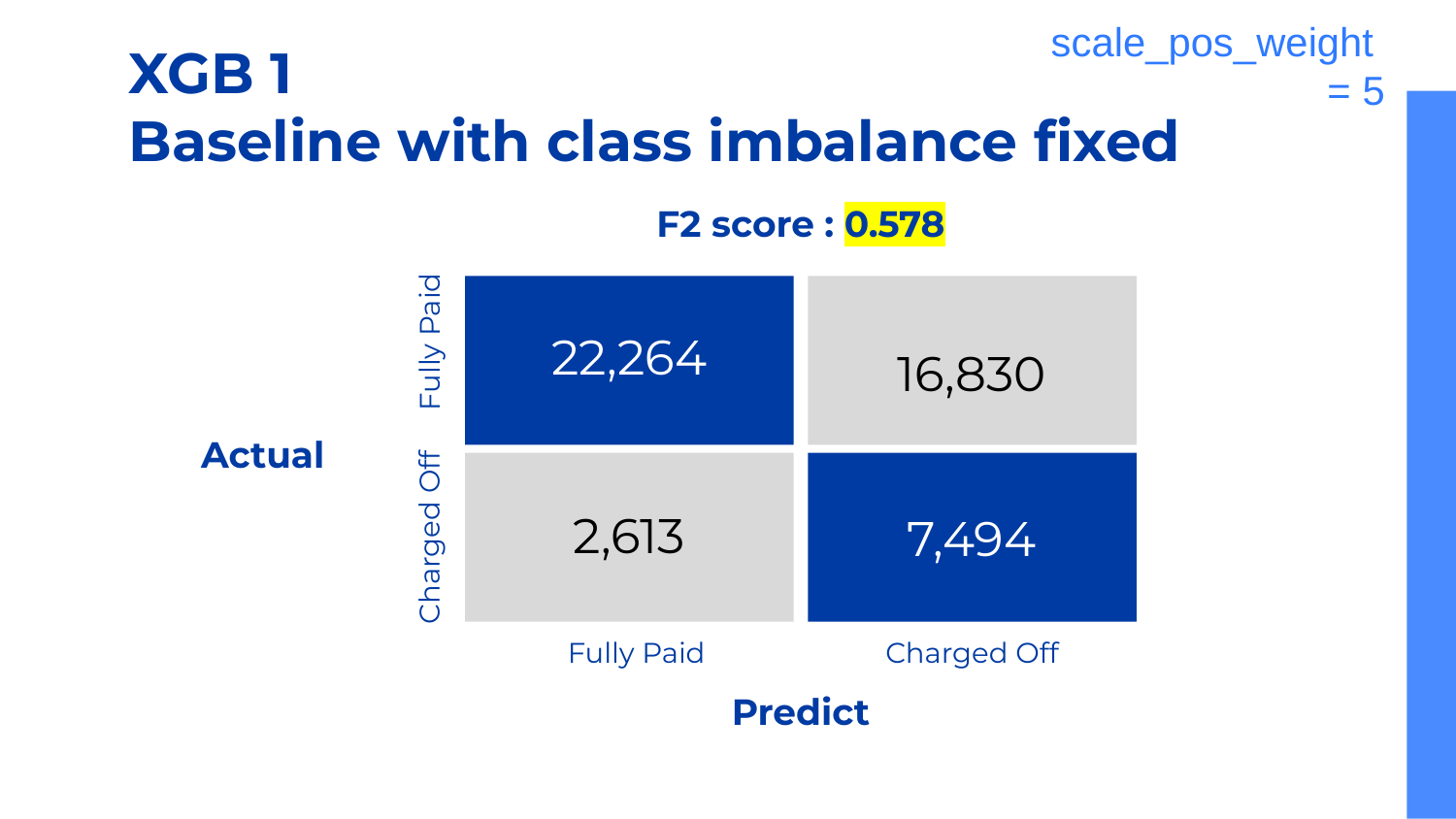

# XGB 1 Baseline with class imbalance fixed
scale_pos_weight  = 5

F2 score : 0.578

16,830
22,264
Fully Paid
Actual

2,613
7,494
Charged Off
Fully Paid
Charged Off
Predict